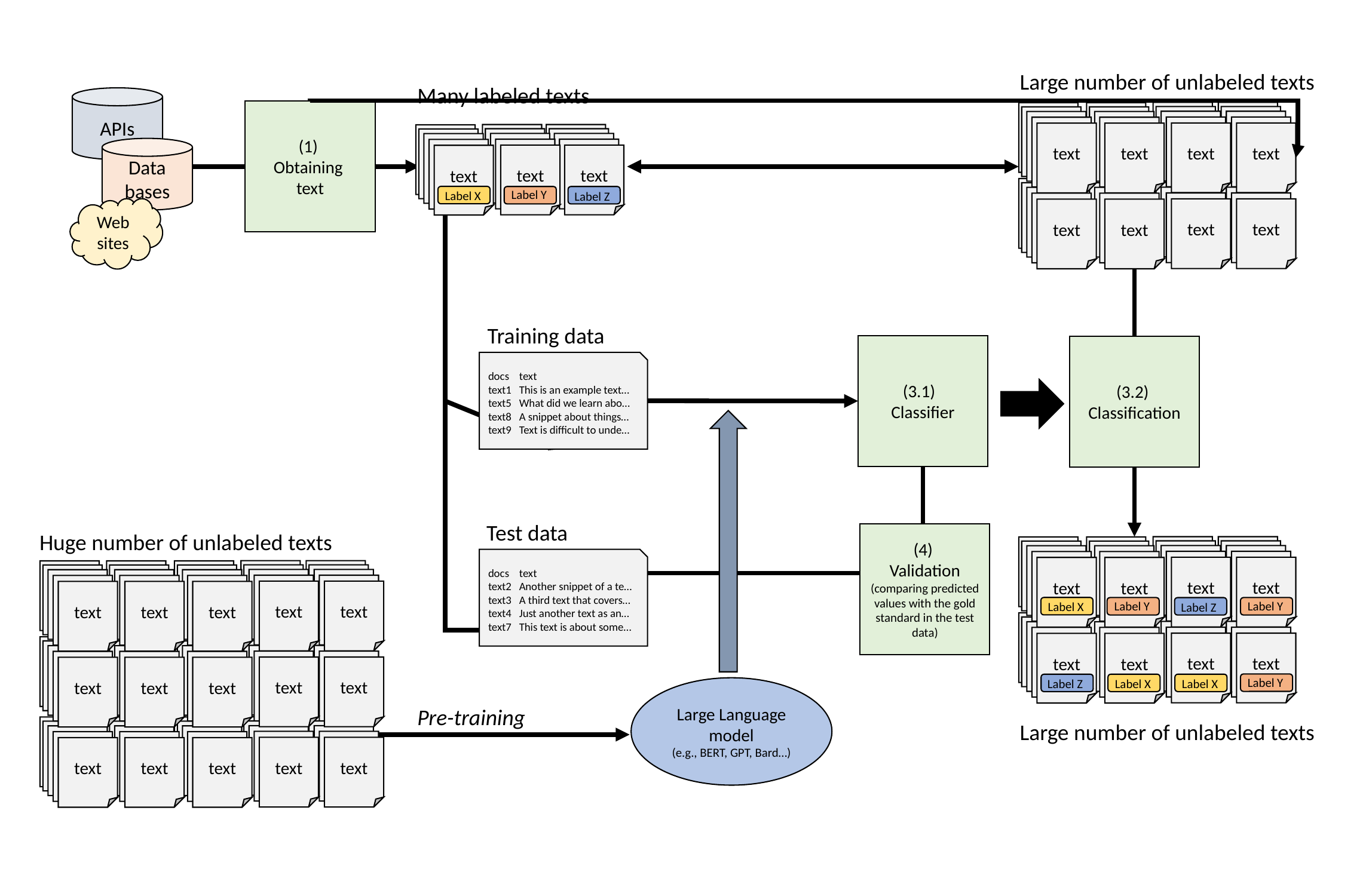

Large number of unlabeled texts
Many labeled texts
APIs
(1)
Obtaining
text
text
text
text
text
text
text
text
text
text
text
text
text
text
text
text
text
text
text
text
text
text
text
text
text
text
text
text
text
text
text
text
text
text
text
text
Data
bases
text
text
text
text
text
text
text
text
text
text
text
text
text
text
text
text
text
text
text
text
Label Y

Label X

Label Z

Web
sites
Training data
(3.1)
Classifier
(3.2)
Classification
docs    text
text1   This is an example text…
text5   What did we learn abo…
text8   A snippet about things…
text9   Text is difficult to unde…

Test data

Huge number of unlabeled texts
(4)
Validation
(comparing predicted values with the gold standard in the test data)
text
text
text
text
text
text
text
text
text
text
text
text
text
text
text
text
text
text
text
text
docs    text
text2   Another snippet of a te…
text3   A third text that covers…
text4   Just another text as an… text7   This text is about some…
text
text
text
text
text
text
text
text
text
text
text
text
text
text
text
text
text
text
text
text
text
text
text
text
text
Label Y

Label Y

Label X

Label Z

text
text
text
text
text
text
text
text
text
text
text
text
text
text
text
text
text
text
text
text
text
text
text
text
text
text
text
text
text
text
text
text
text
text
text
text
text
text
text
text
text
text
text
text
text
Label Y

Label X

Label X

Label Z

Large Language model
(e.g., BERT, GPT, Bard…)
Pre-training
Large number of unlabeled texts
text
text
text
text
text
text
text
text
text
text
text
text
text
text
text
text
text
text
text
text
text
text
text
text
text